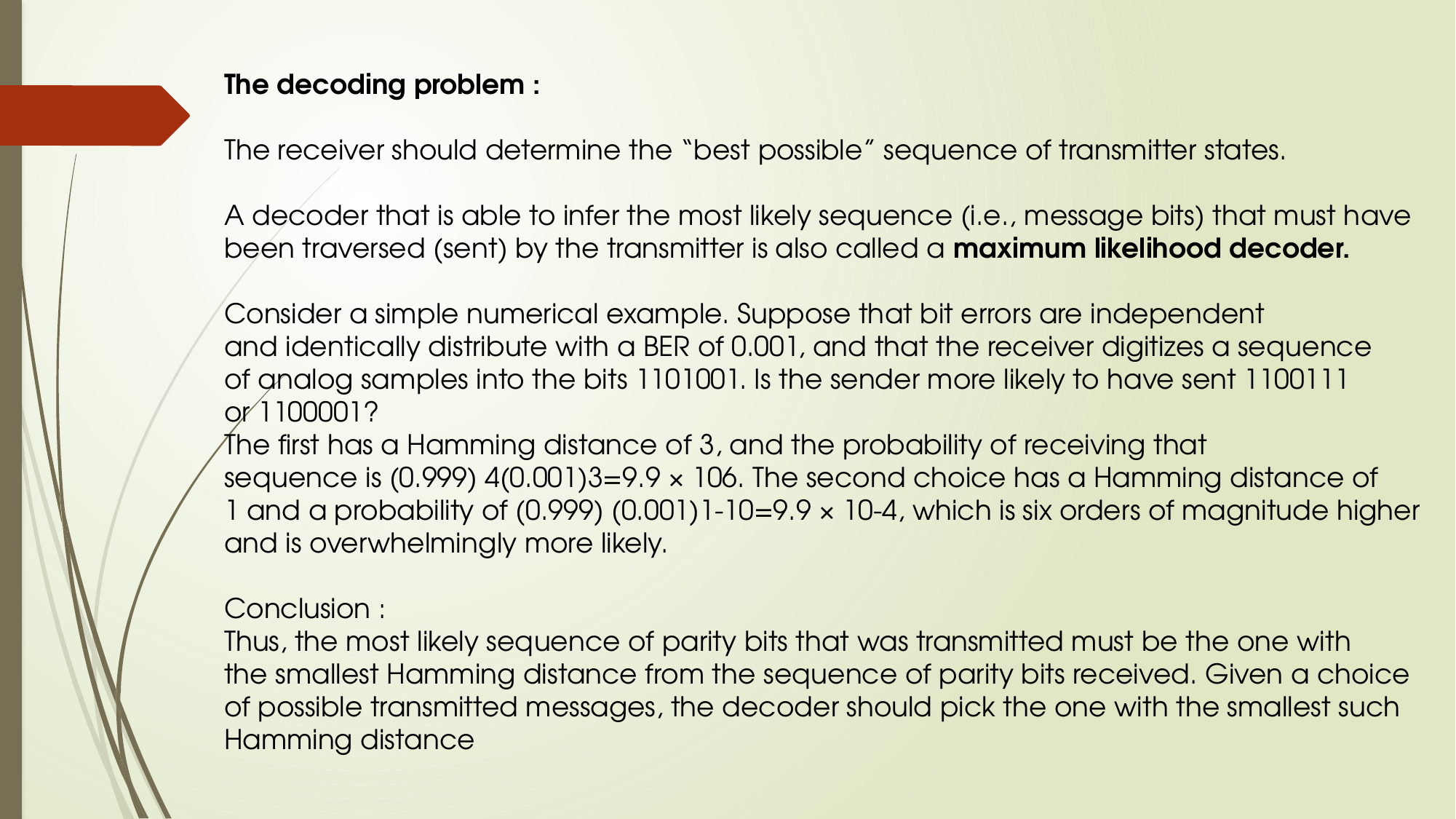

The decoding problem :

The receiver should determine the “best possible” sequence of transmitter states.

A decoder that is able to infer the most likely sequence (i.e., message bits) that must have been traversed (sent) by the transmitter is also called a maximum likelihood decoder.

Consider a simple numerical example. Suppose that bit errors are independent
and identically distribute with a BER of 0.001, and that the receiver digitizes a sequence
of analog samples into the bits 1101001. Is the sender more likely to have sent 1100111
or 1100001?
The ﬁrst has a Hamming distance of 3, and the probability of receiving that
sequence is (0.999) 4(0.001)3=9.9 × 106. The second choice has a Hamming distance of
1 and a probability of (0.999) (0.001)1-10=9.9 × 10-4, which is six orders of magnitude higher
and is overwhelmingly more likely.

Conclusion :
Thus, the most likely sequence of parity bits that was transmitted must be the one with
the smallest Hamming distance from the sequence of parity bits received. Given a choice
of possible transmitted messages, the decoder should pick the one with the smallest such
Hamming distance